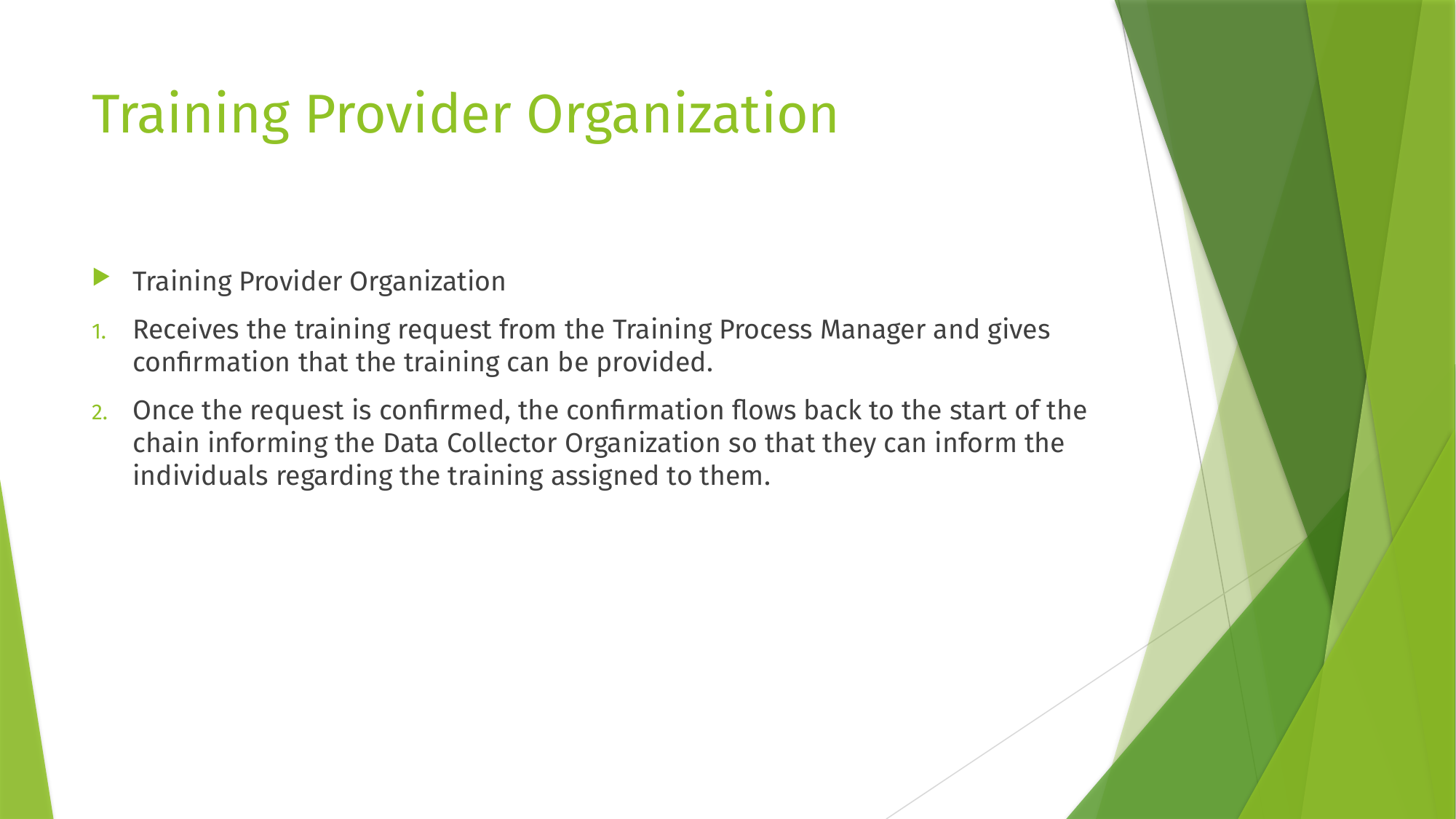

# Training Provider Organization
Training Provider Organization
Receives the training request from the Training Process Manager and gives confirmation that the training can be provided.
Once the request is confirmed, the confirmation flows back to the start of the chain informing the Data Collector Organization so that they can inform the individuals regarding the training assigned to them.